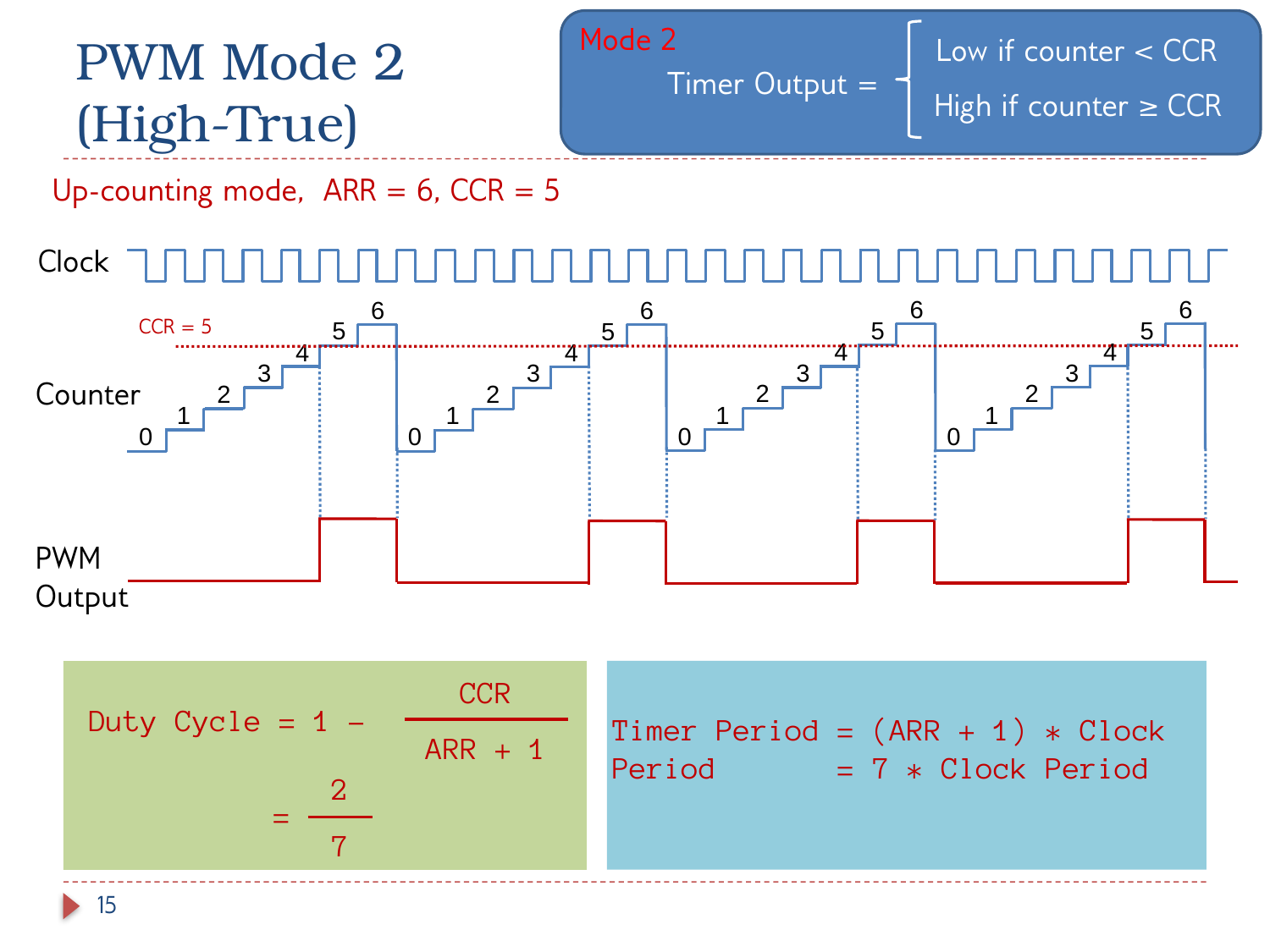

Mode 2
# PWM Mode 2 (High-True)

Low if counter < CCR
Timer Output =
High if counter ≥ CCR
Up-counting mode,  ARR = 6, CCR = 5
Clock
6
5
4
3
2
1
0
6
5
4
3
2
1
0
6
5
4
3
2
1
0
6
5
4
3
2
1
0
CCR = 5
Counter

PWM
Output

Timer Period = (ARR + 1) * Clock Period       = 7 * Clock Period

CCR
Duty Cycle = 1 -
ARR + 1
2
=
7
15